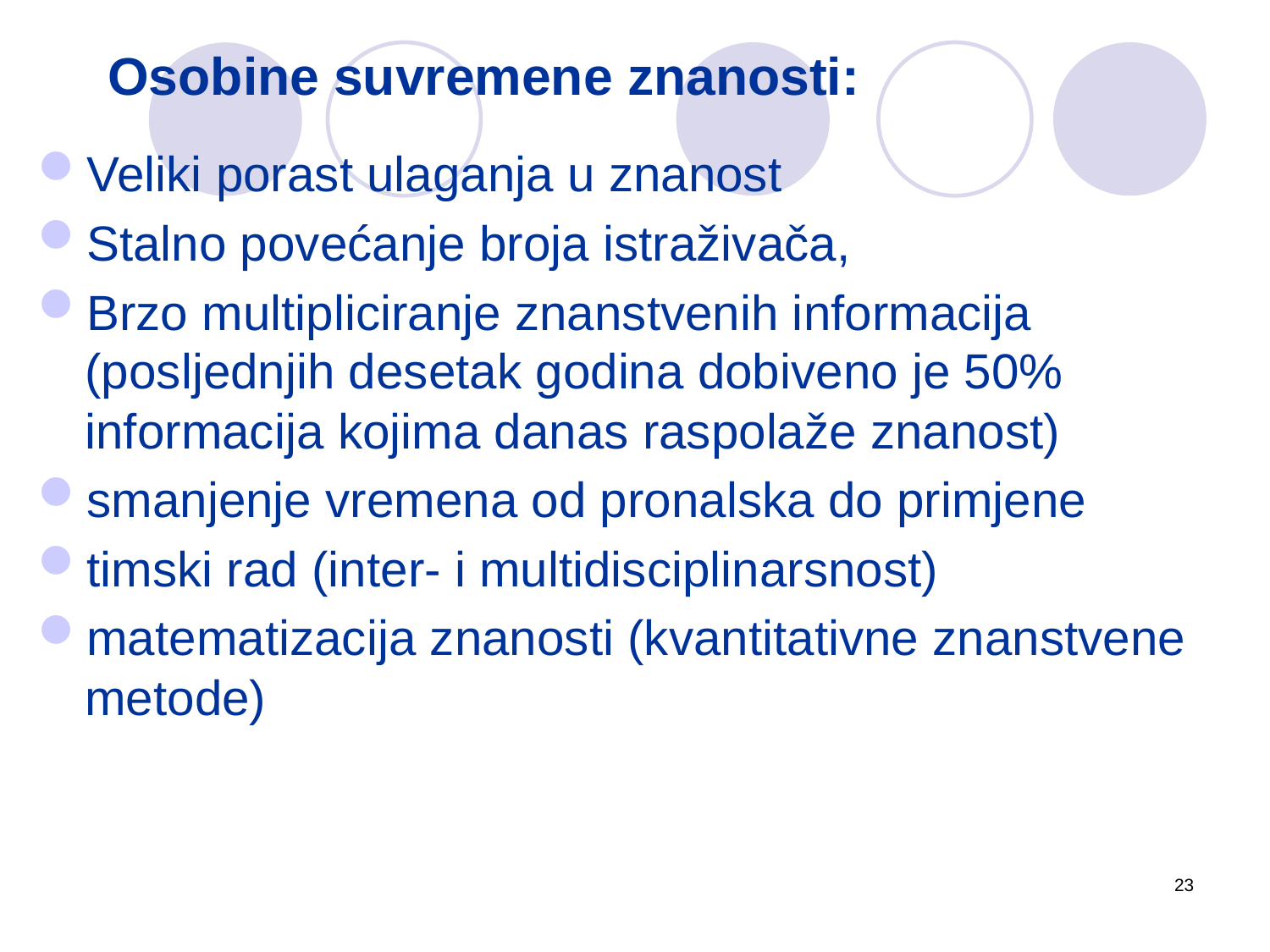

# Osobine suvremene znanosti:
Veliki porast ulaganja u znanost
Stalno povećanje broja istraživača,
Brzo multipliciranje znanstvenih informacija (posljednjih desetak godina dobiveno je 50% informacija kojima danas raspolaže znanost)
smanjenje vremena od pronalska do primjene
timski rad (inter- i multidisciplinarsnost)
matematizacija znanosti (kvantitativne znanstvene metode)
23